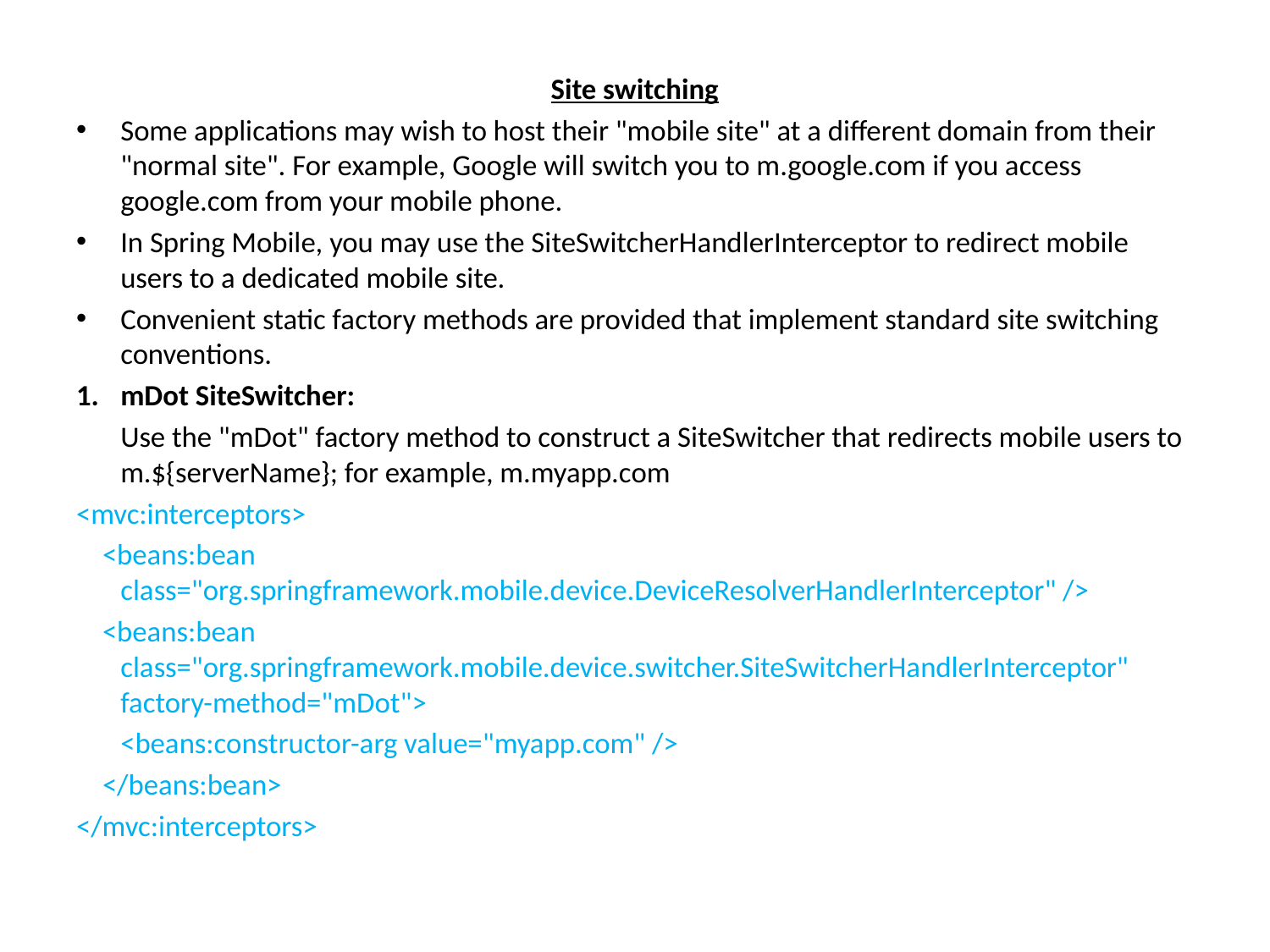

Site switching
Some applications may wish to host their "mobile site" at a different domain from their "normal site". For example, Google will switch you to m.google.com if you access google.com from your mobile phone.
In Spring Mobile, you may use the SiteSwitcherHandlerInterceptor to redirect mobile users to a dedicated mobile site.
Convenient static factory methods are provided that implement standard site switching conventions.
mDot SiteSwitcher:
	Use the "mDot" factory method to construct a SiteSwitcher that redirects mobile users to m.${serverName}; for example, m.myapp.com
<mvc:interceptors>
    <beans:bean class="org.springframework.mobile.device.DeviceResolverHandlerInterceptor" />
    <beans:bean class="org.springframework.mobile.device.switcher.SiteSwitcherHandlerInterceptor" factory-method="mDot">
		<beans:constructor-arg value="myapp.com" />
    </beans:bean>
</mvc:interceptors>